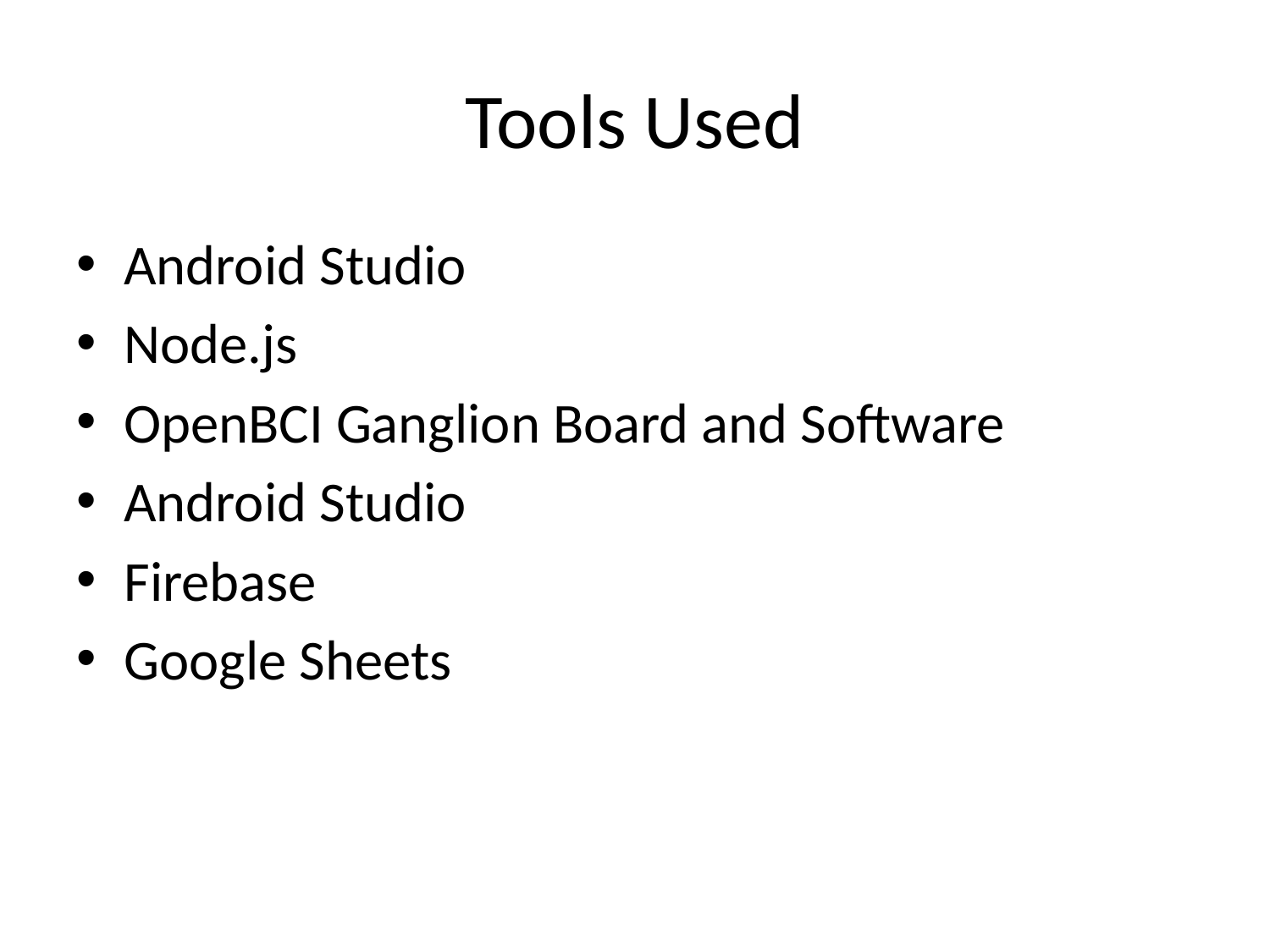

# Tools Used
Android Studio
Node.js
OpenBCI Ganglion Board and Software
Android Studio
Firebase
Google Sheets